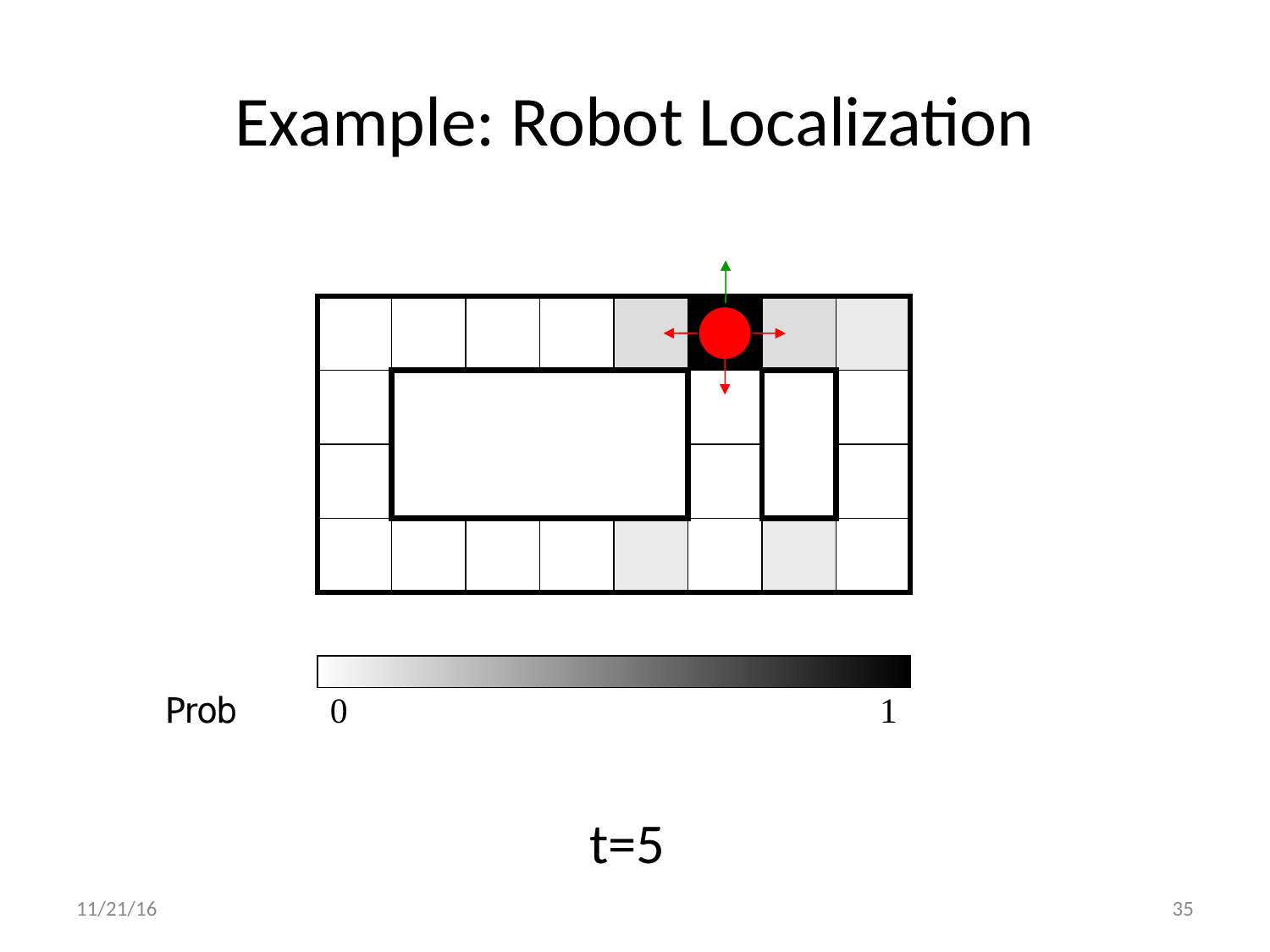

# Example: Robot Localization

Prob
0
1
t=5
11/21/16
35